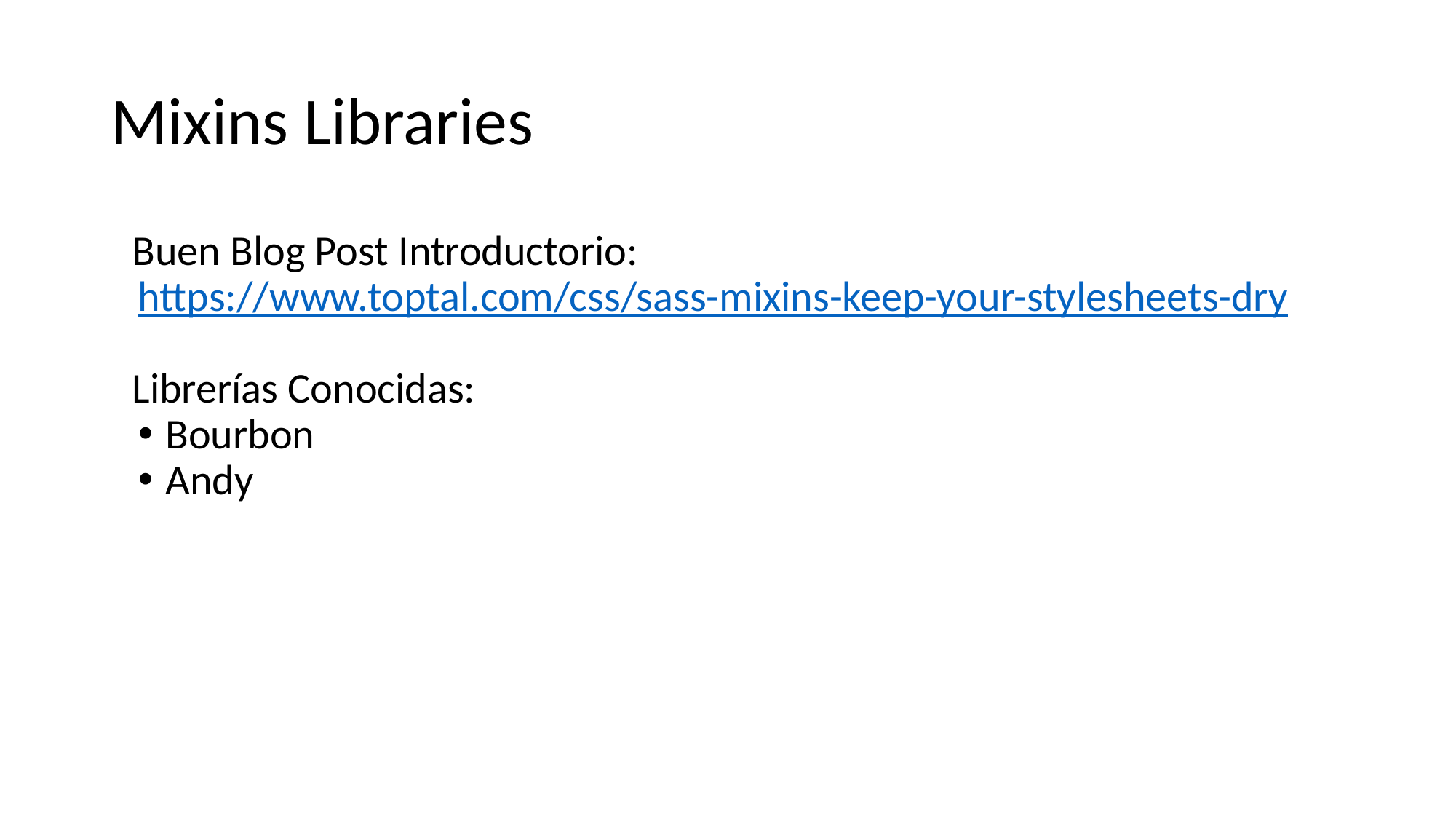

# Mixins Libraries
Buen Blog Post Introductorio: https://www.toptal.com/css/sass-mixins-keep-your-stylesheets-dry

Librerías Conocidas:
Bourbon
Andy